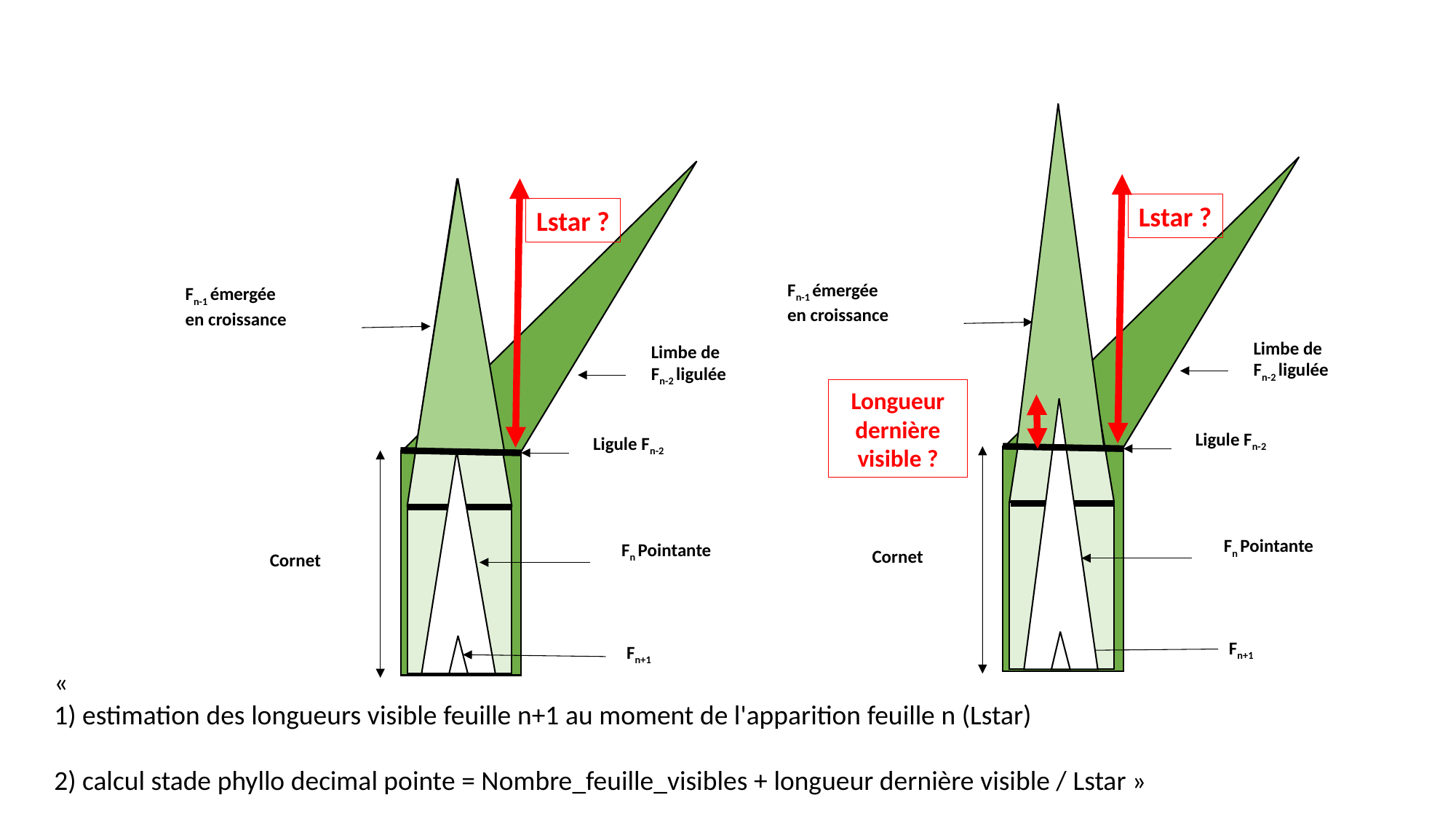

Fn-1 émergée
en croissance
Limbe de
Fn-2 ligulée
Ligule Fn-2

Fn Pointante
Cornet
Fn+1

Lstar ?
Lstar ?
Fn-1 émergée
en croissance
Limbe de
Fn-2 ligulée
Longueur dernière visible ?

Ligule Fn-2

Fn Pointante
Cornet
Fn+1
«
1) estimation des longueurs visible feuille n+1 au moment de l'apparition feuille n (Lstar)

2) calcul stade phyllo decimal pointe = Nombre_feuille_visibles + longueur dernière visible / Lstar »